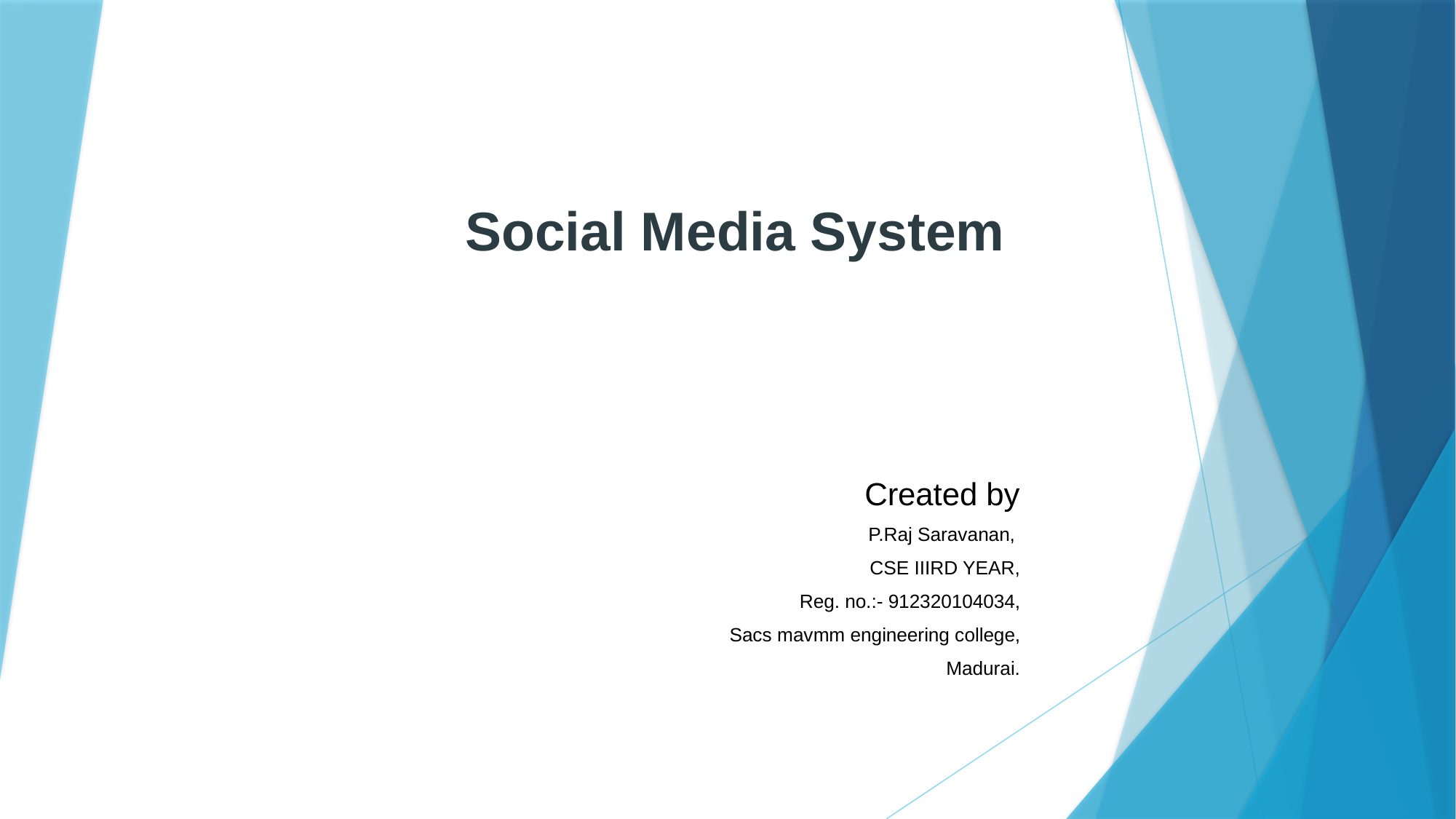

# Social Media System
Created by
P.Raj Saravanan,
CSE IIIRD YEAR,
Reg. no.:- 912320104034,
Sacs mavmm engineering college,
Madurai.